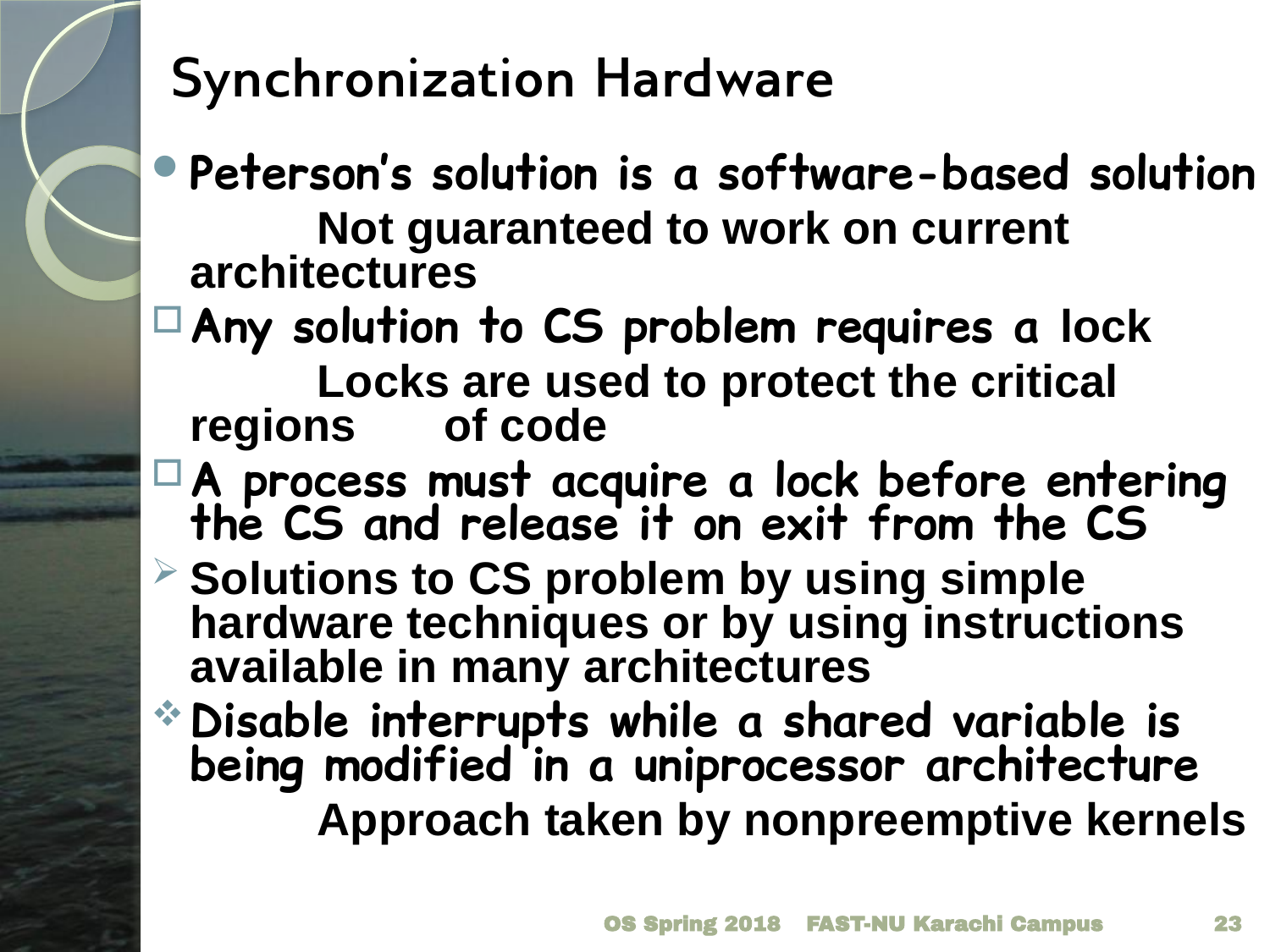

# Synchronization Hardware
Peterson’s solution is a software-based solution
		Not guaranteed to work on current 	architectures
Any solution to CS problem requires a lock
		Locks are used to protect the critical regions 	of code
A process must acquire a lock before entering the CS and release it on exit from the CS
Solutions to CS problem by using simple hardware techniques or by using instructions available in many architectures
Disable interrupts while a shared variable is being modified in a uniprocessor architecture
		Approach taken by nonpreemptive kernels
OS Spring 2018
FAST-NU Karachi Campus
23